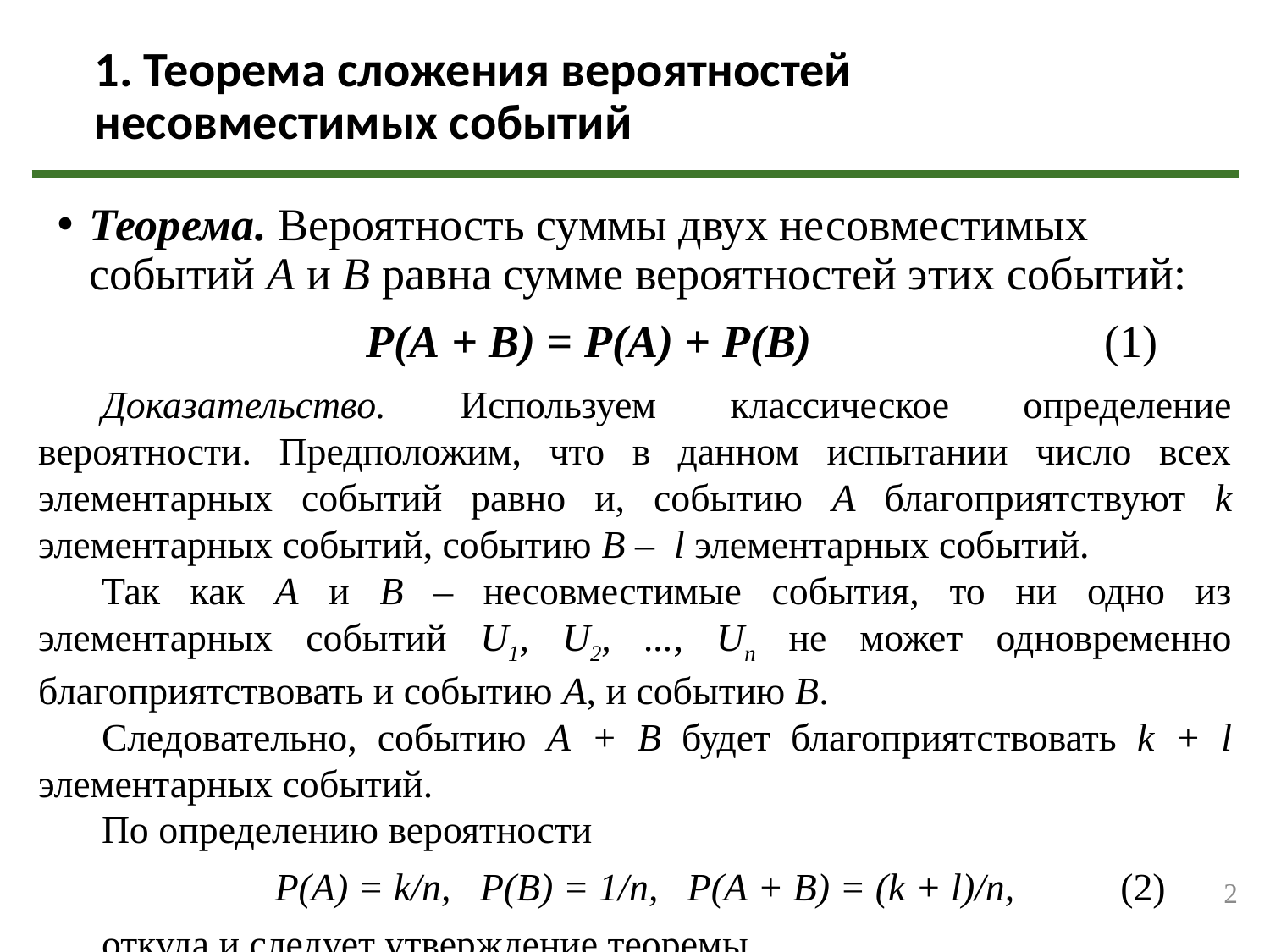

# 1. Теорема сложения вероятностей несовместимых событий
Теорема. Вероятность суммы двух несовместимых событий А и В равна сумме вероятностей этих событий:
		Р(А + В) = Р(А) + Р(В)		         (1)

Доказательство. Используем классическое определение вероятности. Предположим, что в данном испытании число всех элементарных событий равно и, событию А благоприятствуют k элементарных событий, событию В –  l элементарных событий.
Так как А и В – несовместимые события, то ни одно из элементарных событий U1, U2, ..., Un не может одновременно благоприятствовать и событию А, и событию В.
Следовательно, событию А + В будет благоприятствовать k + l элементарных событий.
По определению вероятности
           Р(А) = k/n,   Р(В) = 1/n,   Р(А + В) = (k + l)/n,	(2)
откуда и следует утверждение теоремы.
2